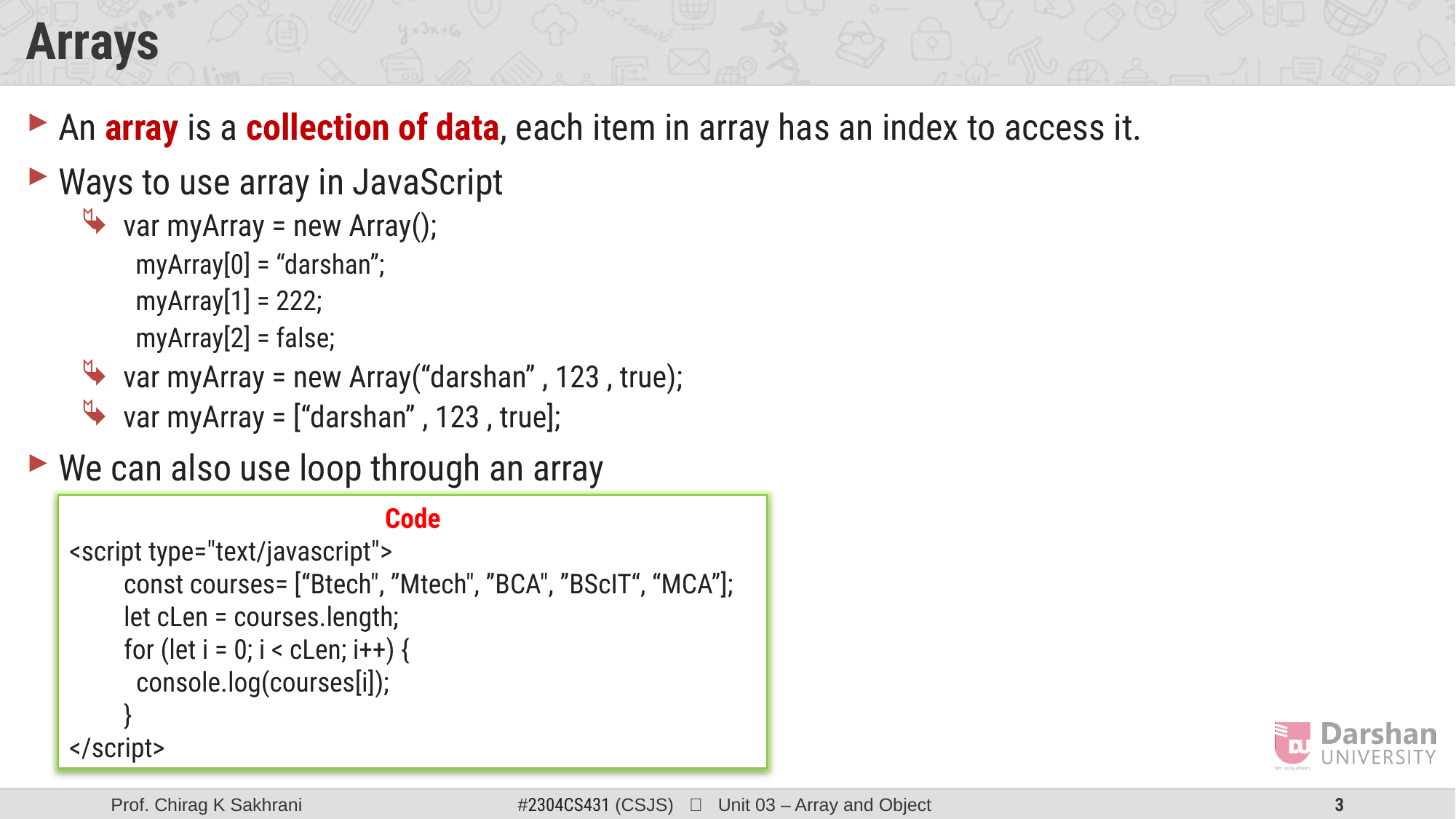

# Arrays
An array is a collection of data, each item in array has an index to access it.
Ways to use array in JavaScript
var myArray = new Array();
myArray[0] = “darshan”;
myArray[1] = 222;
myArray[2] = false;
var myArray = new Array(“darshan” , 123 , true);
var myArray = [“darshan” , 123 , true];
We can also use loop through an array

Code
<script type="text/javascript">
const courses= [“Btech", ”Mtech", ”BCA", ”BScIT“, “MCA”];
let cLen = courses.length;
for (let i = 0; i < cLen; i++) {
  console.log(courses[i]);
}
</script>